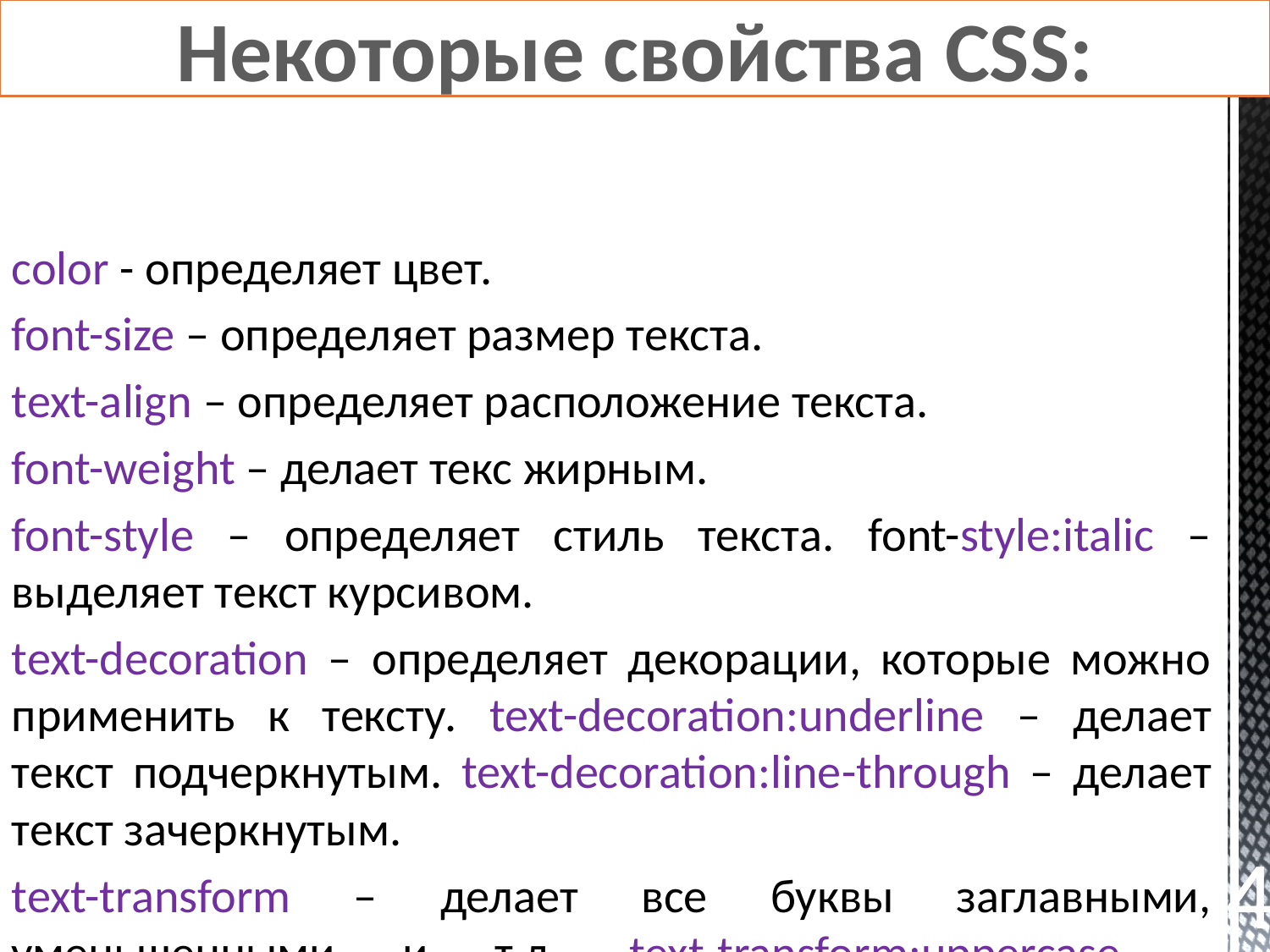

Некоторые свойства CSS:

color - определяет цвет.
font-size – определяет размер текста.
text-align – определяет расположение текста.
font-weight – делает текс жирным.
font-style – определяет стиль текста. font-style:italic – выделяет текст курсивом.
text-decoration – определяет декорации, которые можно применить к тексту. text-decoration:underline – делает текст подчеркнутым. text-decoration:line-through – делает текст зачеркнутым.
text-transform – делает все буквы заглавными, уменьшенными и т.д. text-transform:uppercase – заглавными.

4